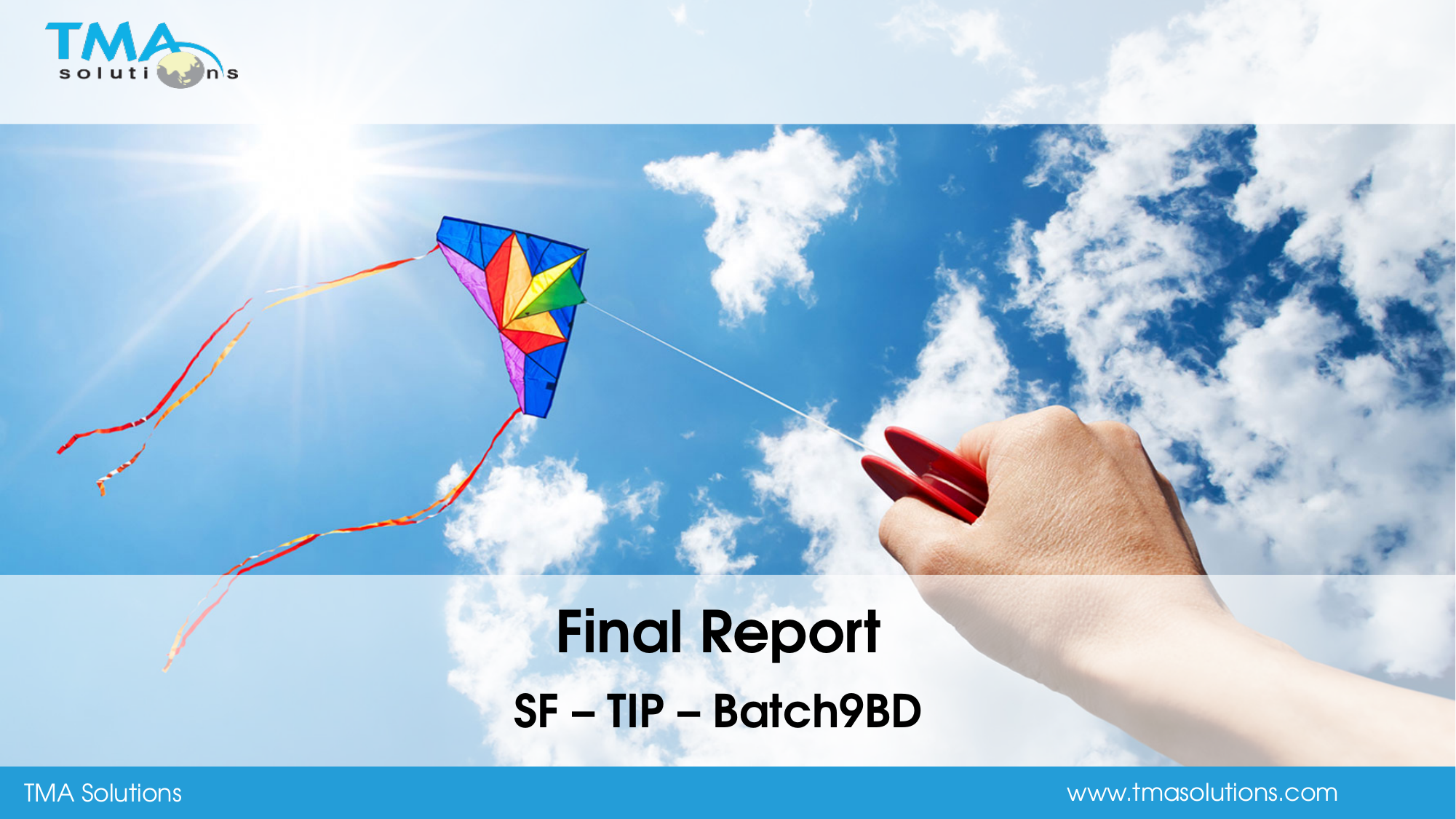

# Final Report
SF – TIP – Batch9BD